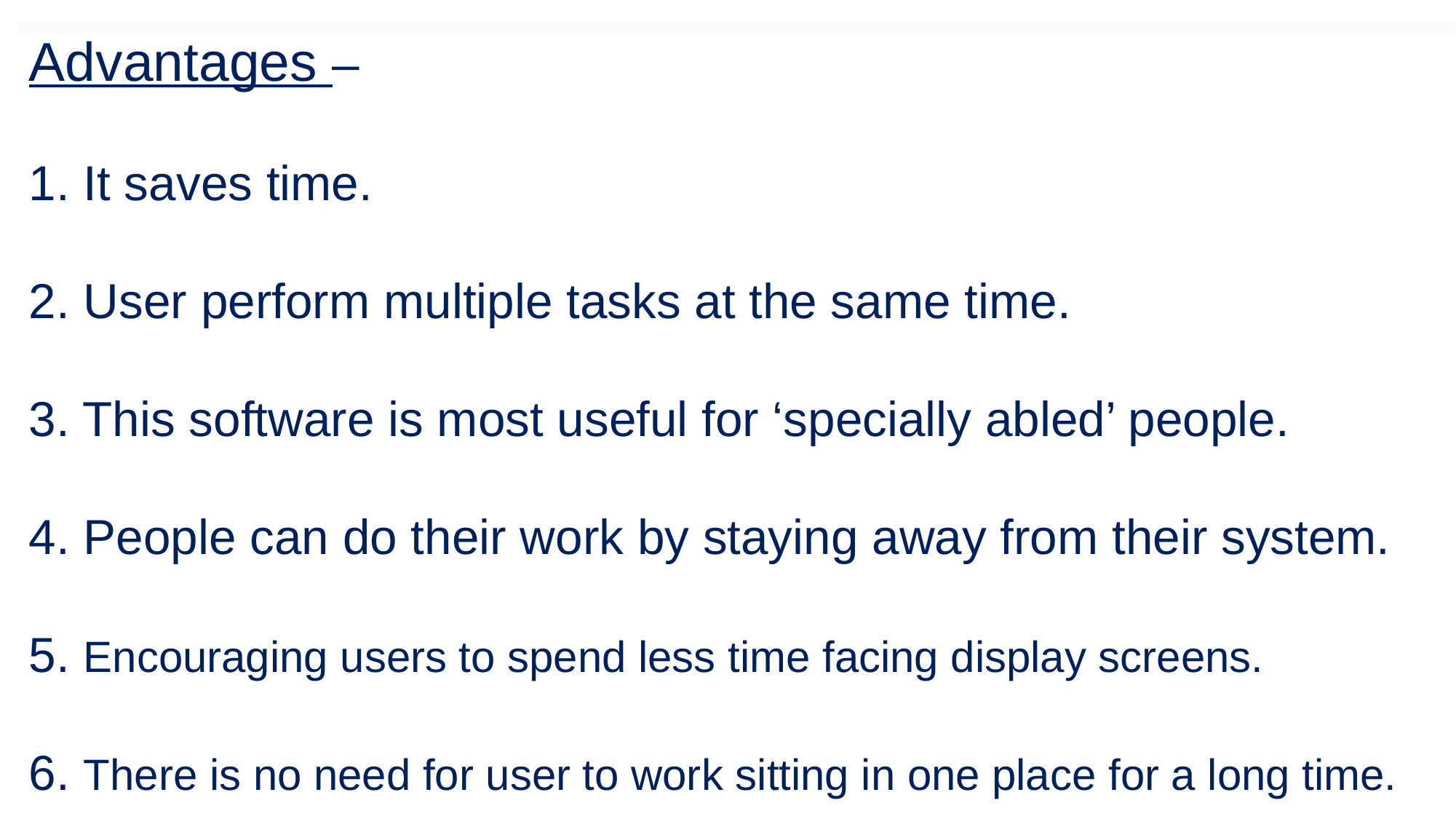

# Advantages – 1. It saves time. 2. User perform multiple tasks at the same time. 3. This software is most useful for ‘specially abled’ people. 4. People can do their work by staying away from their system. 5. Encouraging users to spend less time facing display screens. 6. There is no need for user to work sitting in one place for a long time.